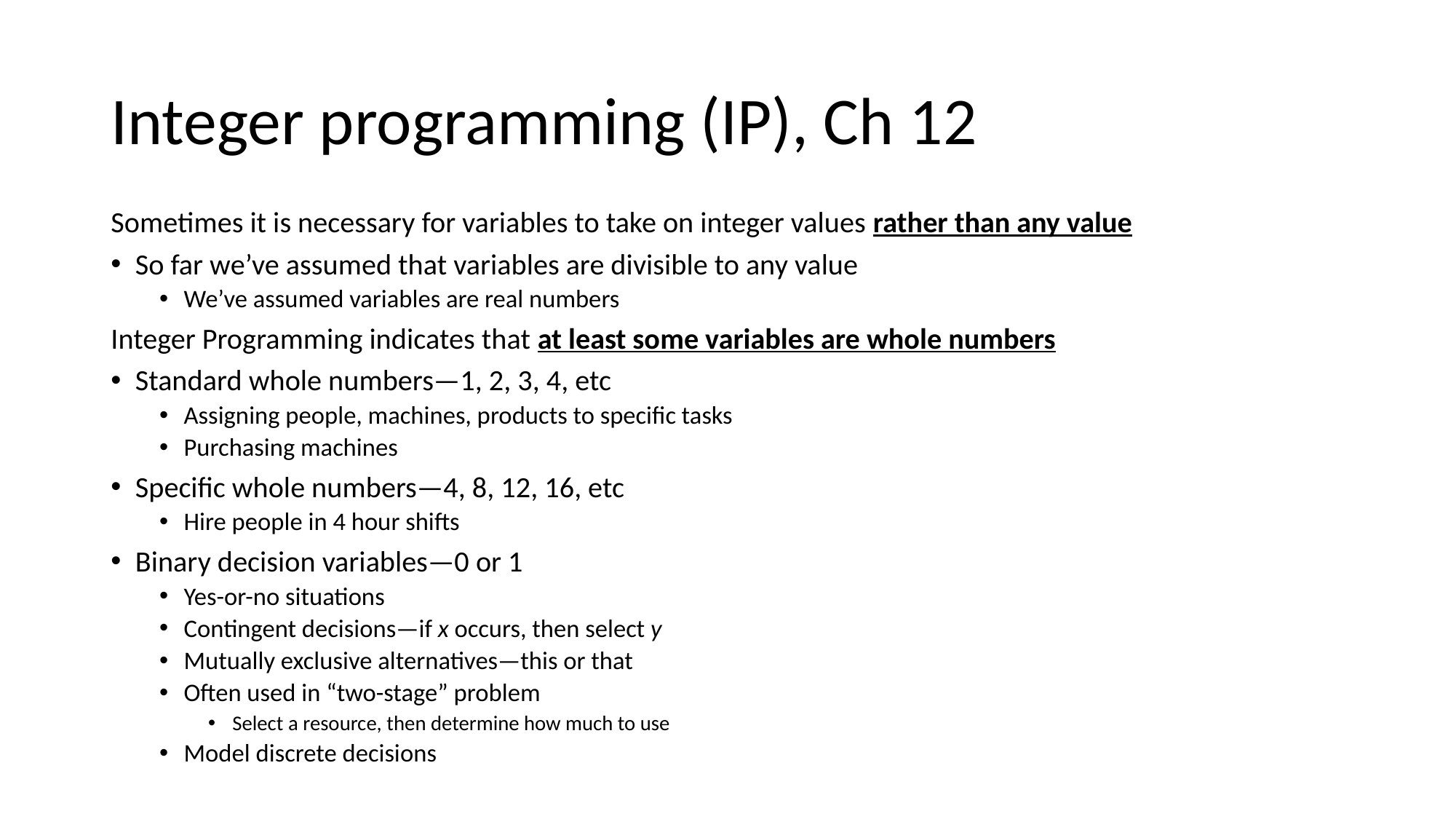

# Integer programming (IP), Ch 12
Sometimes it is necessary for variables to take on integer values rather than any value
So far we’ve assumed that variables are divisible to any value
We’ve assumed variables are real numbers
Integer Programming indicates that at least some variables are whole numbers
Standard whole numbers—1, 2, 3, 4, etc
Assigning people, machines, products to specific tasks
Purchasing machines
Specific whole numbers—4, 8, 12, 16, etc
Hire people in 4 hour shifts
Binary decision variables—0 or 1
Yes-or-no situations
Contingent decisions—if x occurs, then select y
Mutually exclusive alternatives—this or that
Often used in “two-stage” problem
Select a resource, then determine how much to use
Model discrete decisions